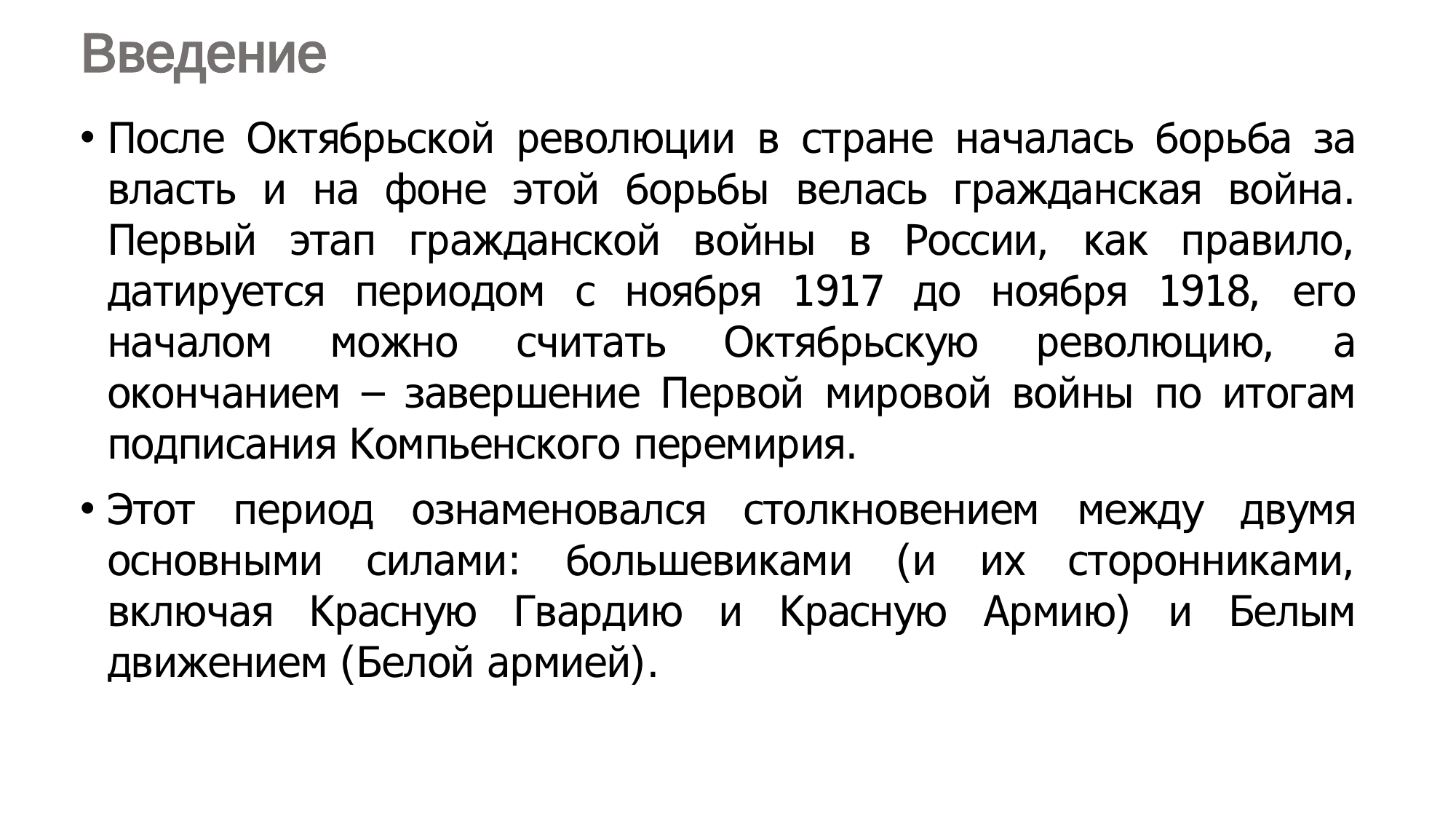

# Введение
После Октябрьской революции в стране началась борьба за власть и на фоне этой борьбы велась гражданская война. Первый этап гражданской войны в России, как правило, датируется периодом с ноября 1917 до ноября 1918, его началом можно считать Октябрьскую революцию, а окончанием – завершение Первой мировой войны по итогам подписания Компьенского перемирия.
Этот период ознаменовался столкновением между двумя основными силами: большевиками (и их сторонниками, включая Красную Гвардию и Красную Армию) и Белым движением (Белой армией).